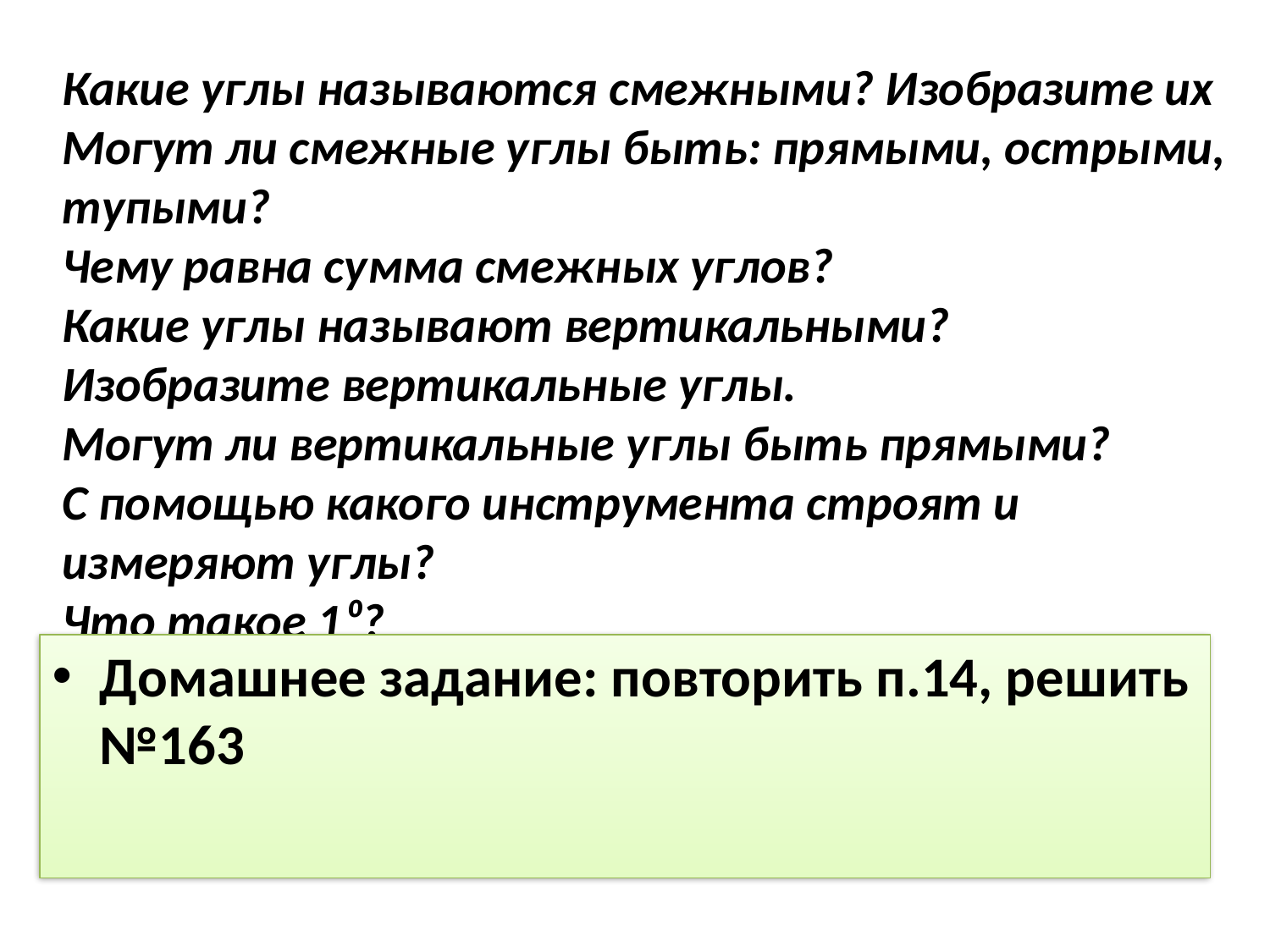

Какие углы называются смежными? Изобразите их
Могут ли смежные углы быть: прямыми, острыми, тупыми?
Чему равна сумма смежных углов?
Какие углы называют вертикальными? Изобразите вертикальные углы.
Могут ли вертикальные углы быть прямыми?
С помощью какого инструмента строят и измеряют углы?
Что такое 1⁰?
Какова величина острого( тупого, прямого) угла?
Начертите угол, величина которого 35⁰, 67⁰, 123⁰, 90⁰, 148⁰.
Домашнее задание: повторить п.14, решить №163